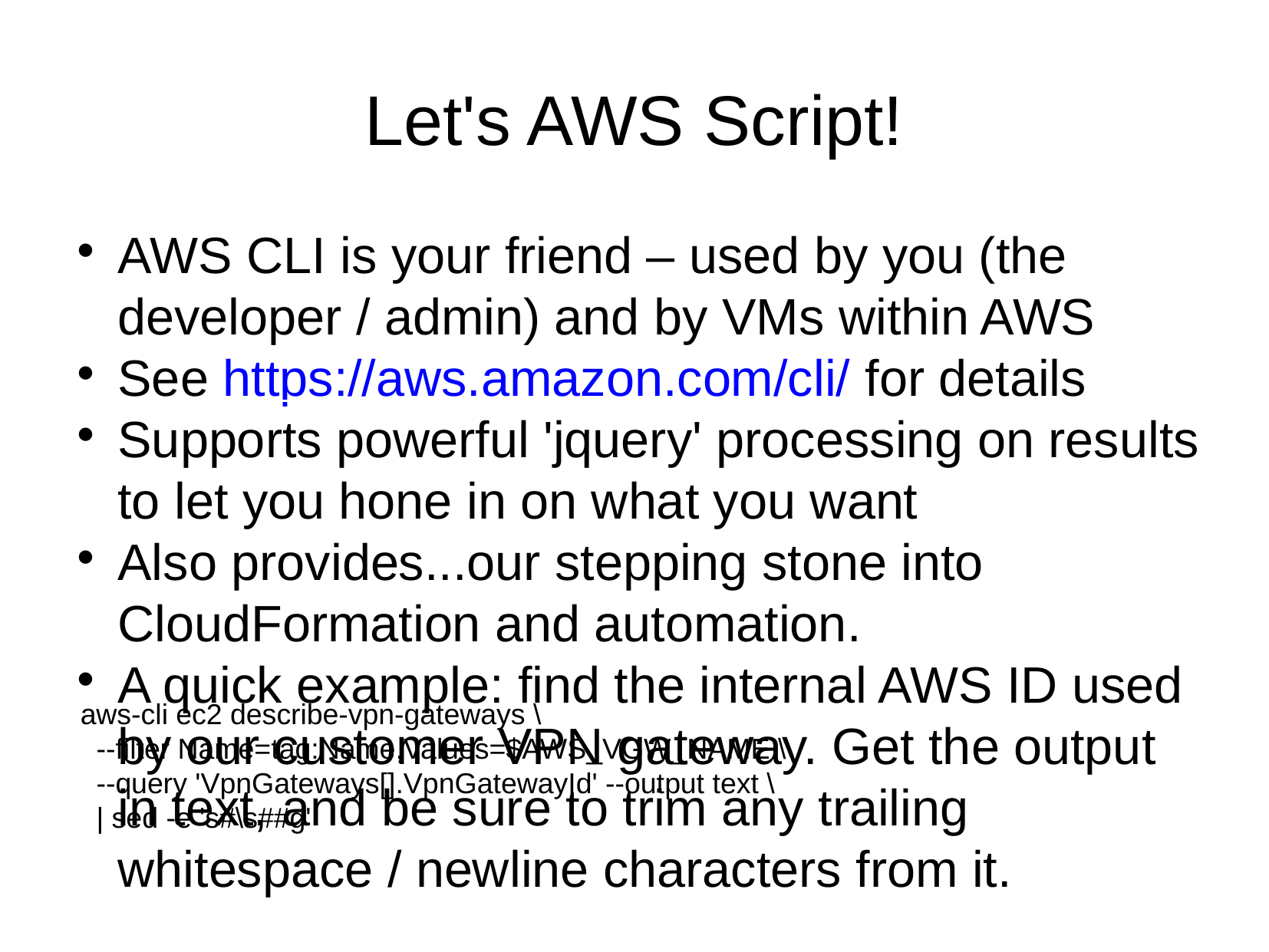

Let's AWS Script!
AWS CLI is your friend – used by you (the developer / admin) and by VMs within AWS
See https://aws.amazon.com/cli/ for details
Supports powerful 'jquery' processing on results to let you hone in on what you want
Also provides...our stepping stone into CloudFormation and automation.
A quick example: find the internal AWS ID used by our customer VPN gateway. Get the output in text, and be sure to trim any trailing whitespace / newline characters from it.
aws-cli ec2 describe-vpn-gateways \
  --filter Name=tag:Name,Values=$AWS_VGW_NAME \
  --query 'VpnGateways[].VpnGatewayId' --output text \
  | sed -e 's#\s##g'